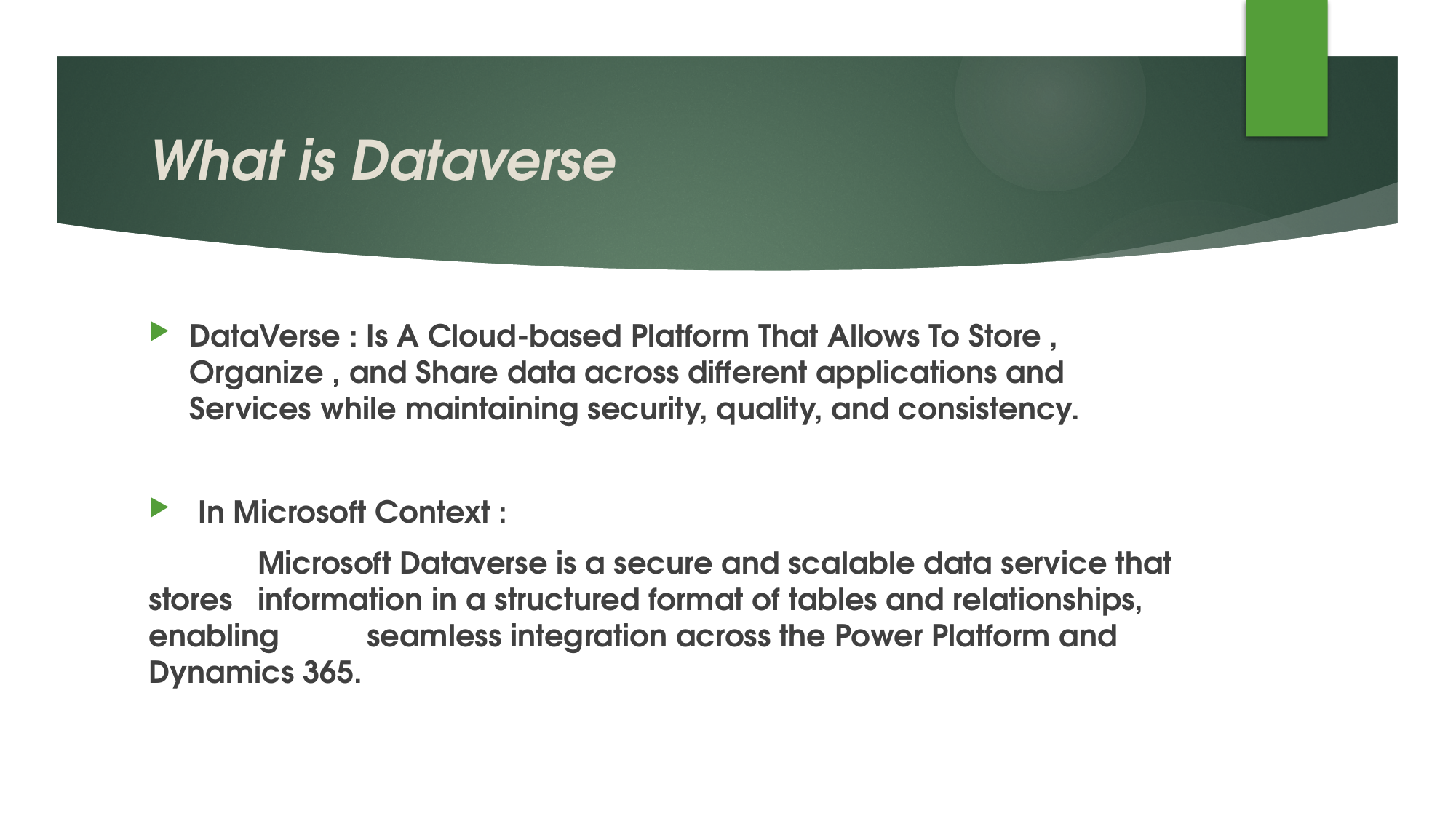

# What is Dataverse
DataVerse : Is A Cloud-based Platform That Allows To Store , Organize , and Share data across different applications and Services while maintaining security, quality, and consistency.

 In Microsoft Context :
	Microsoft Dataverse is a secure and scalable data service that stores 	information in a structured format of tables and relationships, enabling 	seamless integration across the Power Platform and Dynamics 365.